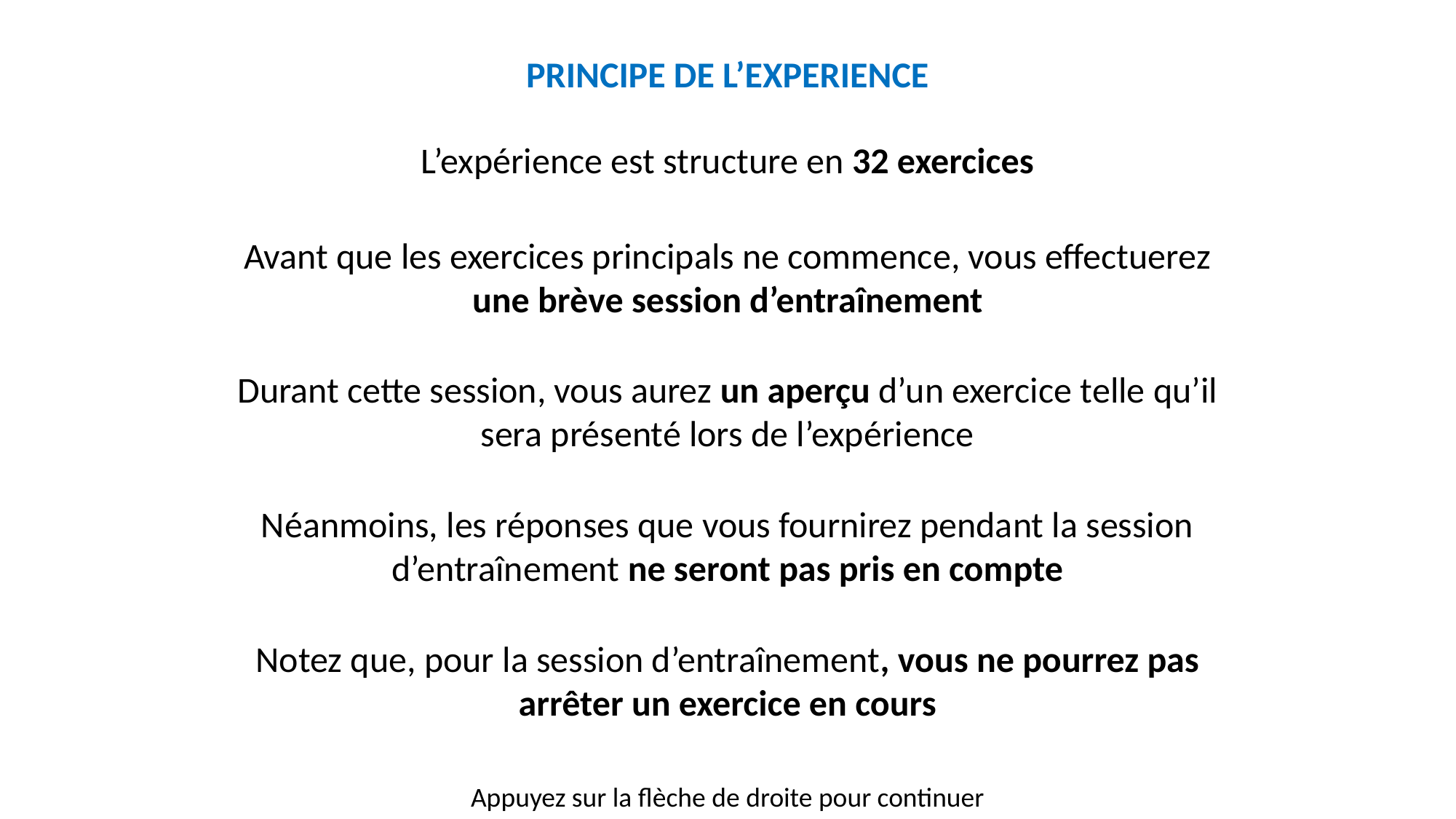

PRINCIPE DE L’EXPERIENCE
L’expérience est structure en 32 exercices

Avant que les exercices principals ne commence, vous effectuerez une brève session d’entraînement

Durant cette session, vous aurez un aperçu d’un exercice telle qu’il sera présenté lors de l’expérience

Néanmoins, les réponses que vous fournirez pendant la session d’entraînement ne seront pas pris en compte

Notez que, pour la session d’entraînement, vous ne pourrez pas arrêter un exercice en cours
Appuyez sur la flèche de droite pour continuer